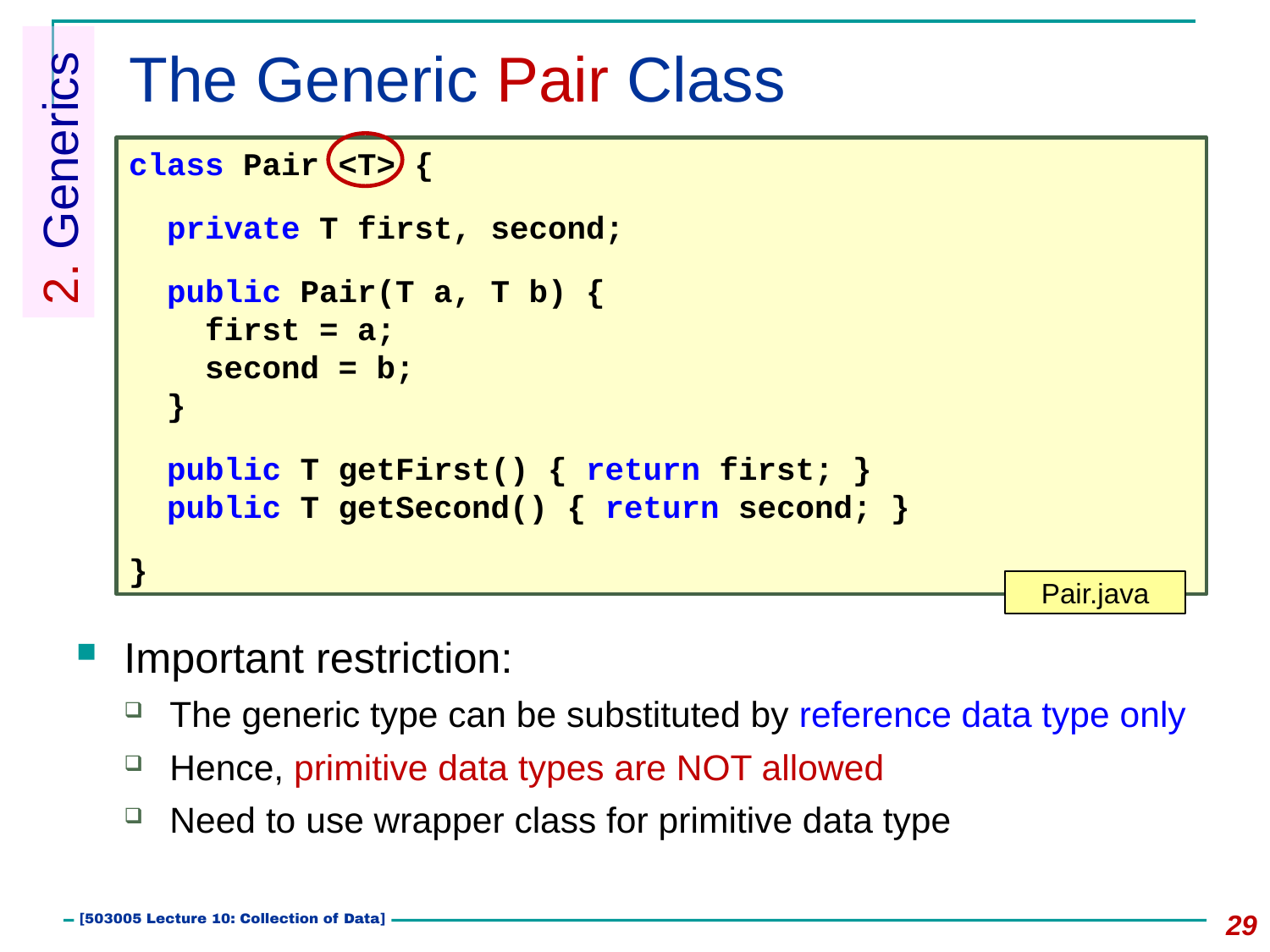

# The Generic Pair Class

2. Generics
class Pair <T> {

  private T first, second;

  public Pair(T a, T b) {
    first = a;
    second = b;
  }

  public T getFirst() { return first; }
  public T getSecond() { return second; }

}
Pair.java
Important restriction:
The generic type can be substituted by reference data type only
Hence, primitive data types are NOT allowed
Need to use wrapper class for primitive data type
29
[503005 Lecture 10: Collection of Data]